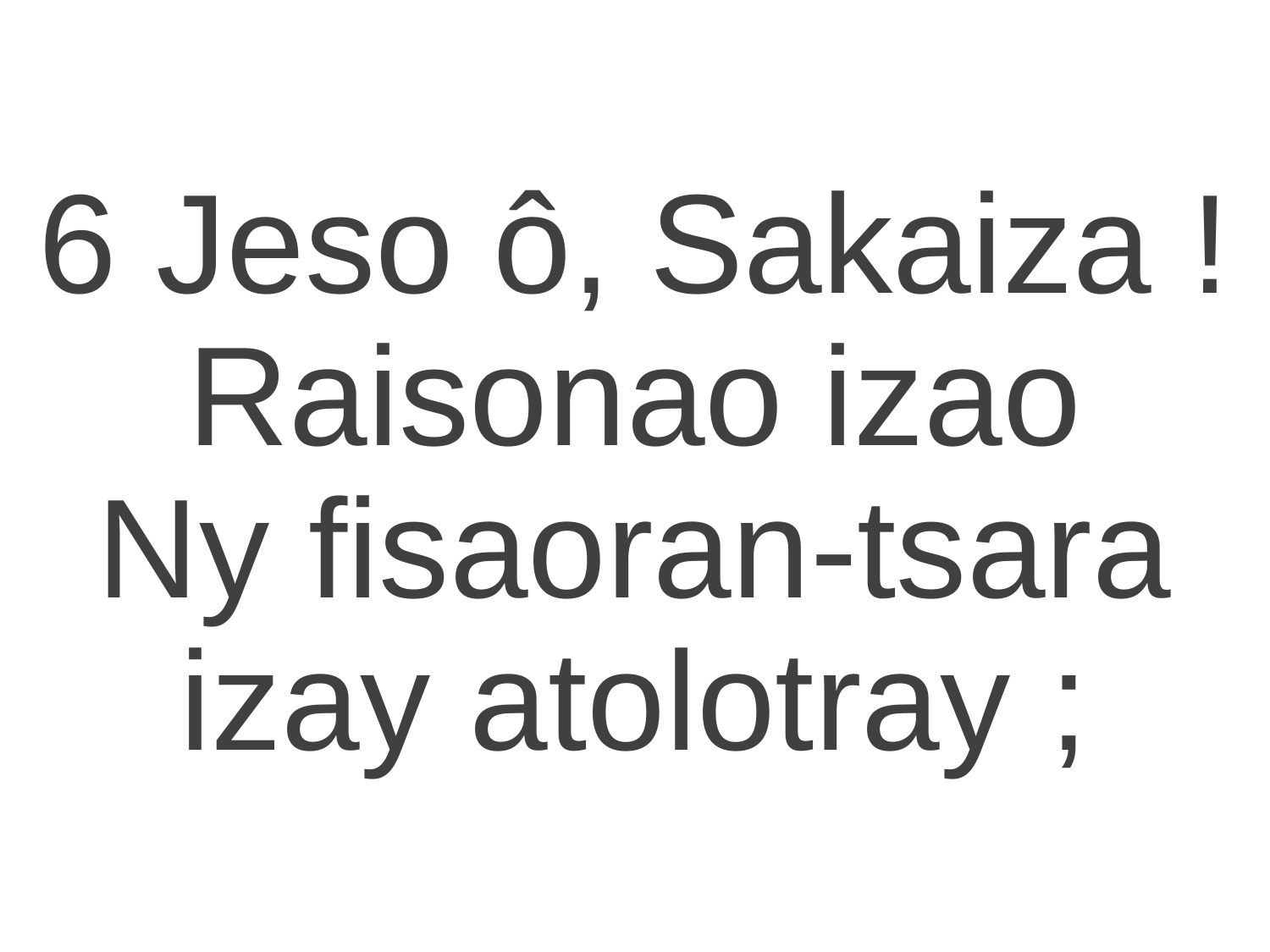

6 Jeso ô, Sakaiza ! Raisonao izao
Ny fisaoran-tsara izay atolotray ;